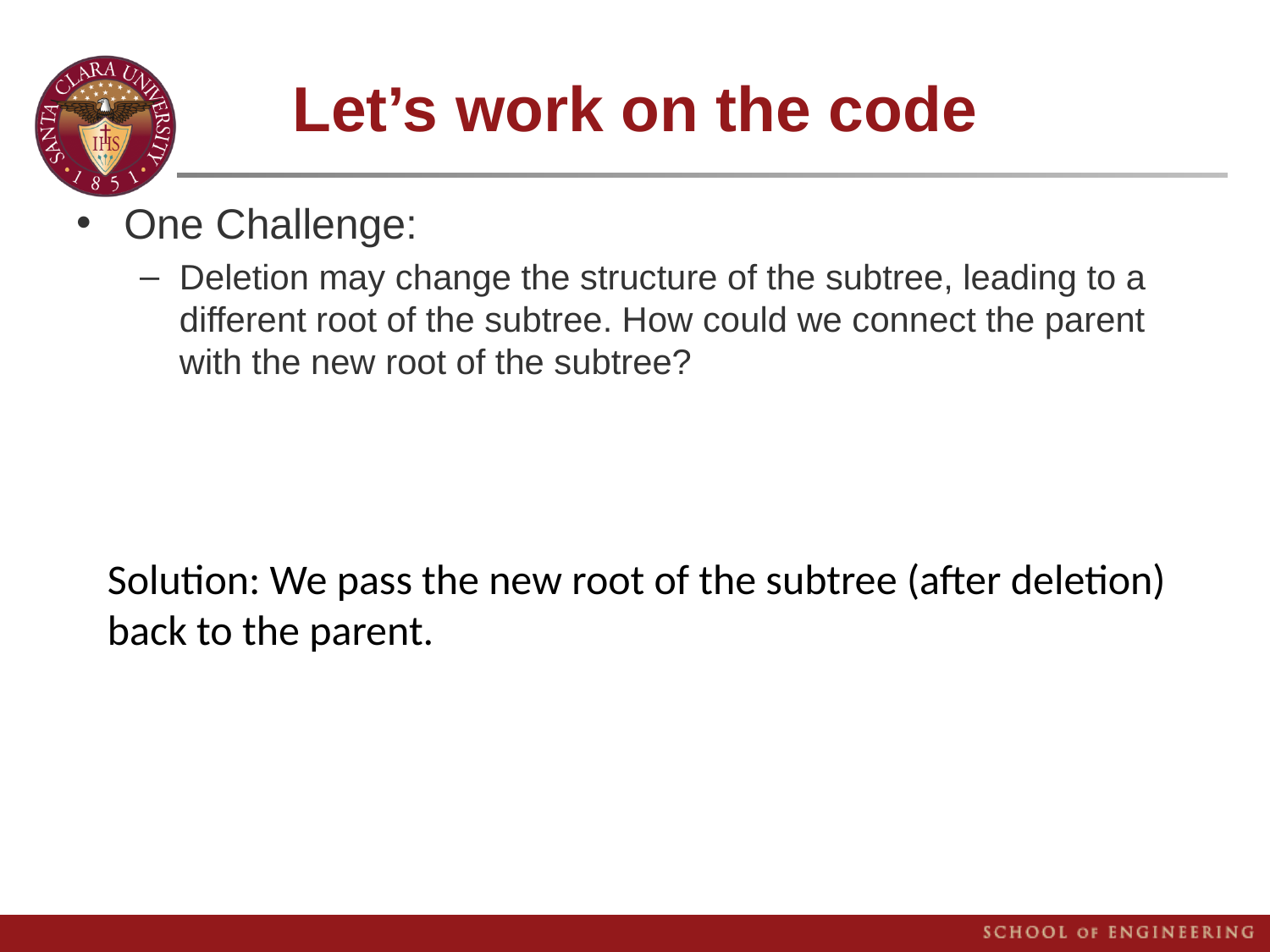

# Let’s work on the code
One Challenge:
Deletion may change the structure of the subtree, leading to a different root of the subtree. How could we connect the parent with the new root of the subtree?

Solution: We pass the new root of the subtree (after deletion) back to the parent.